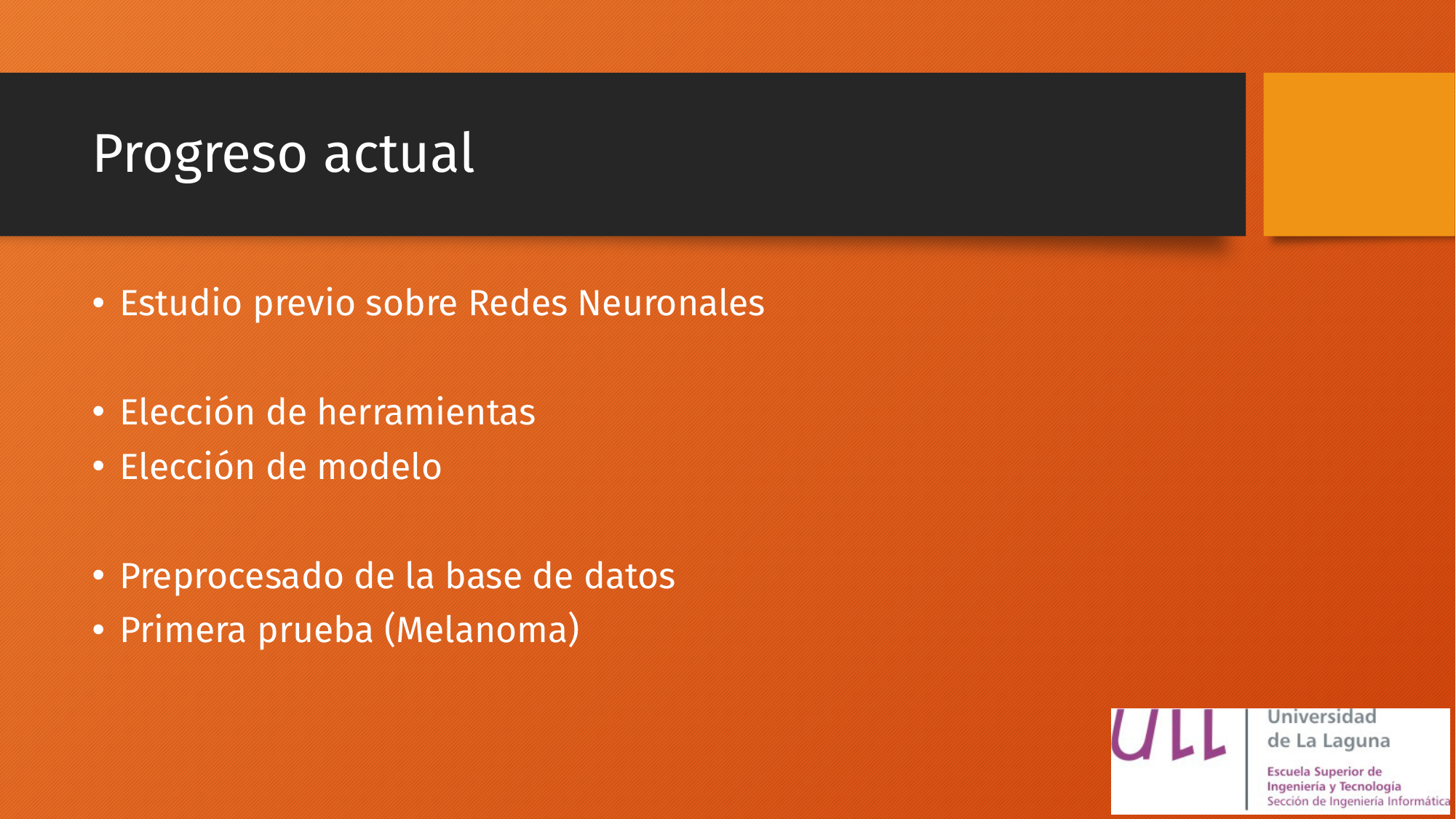

# Progreso actual
Estudio previo sobre Redes Neuronales

Elección de herramientas
Elección de modelo

Preprocesado de la base de datos
Primera prueba (Melanoma)